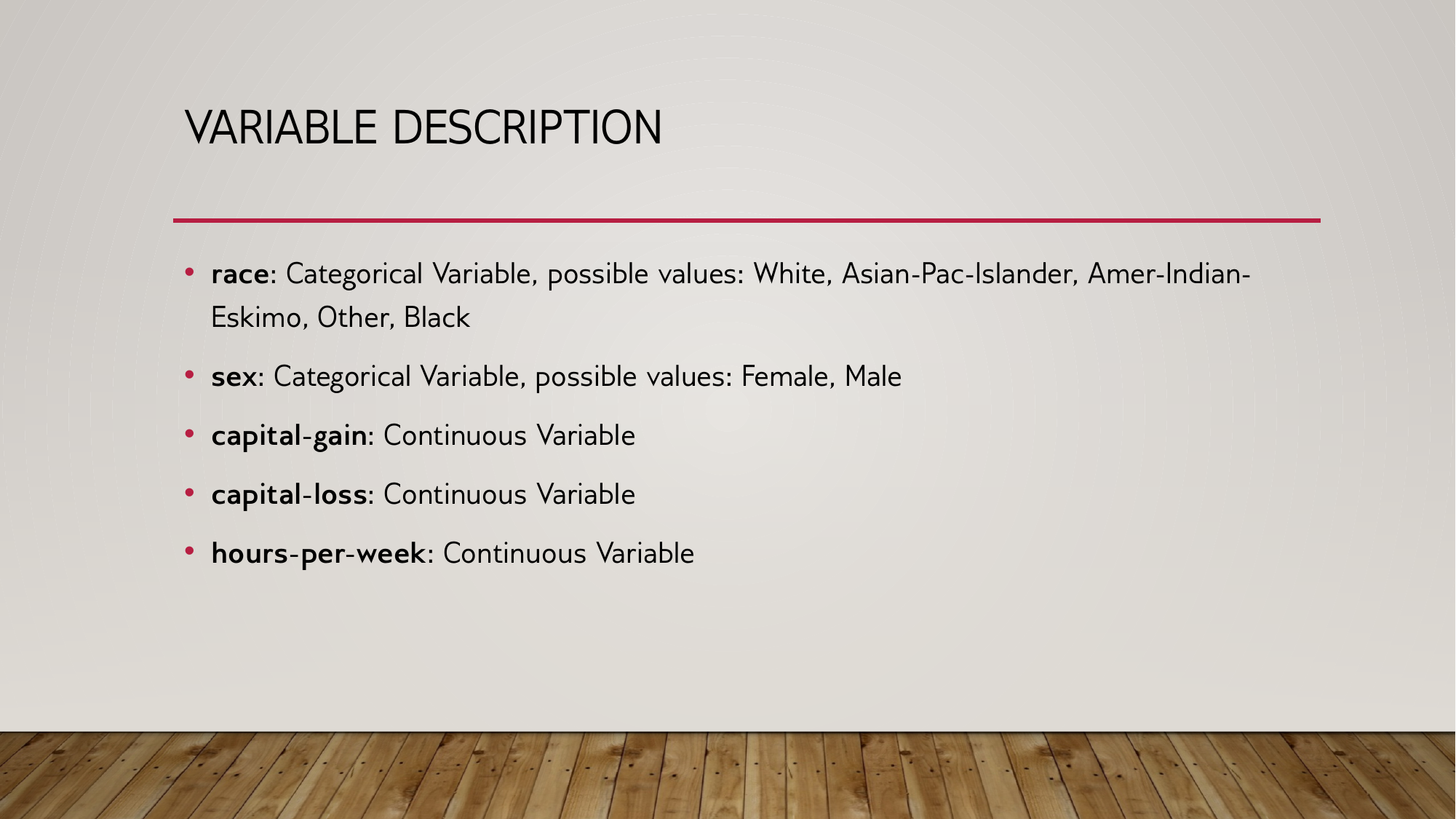

# Variable description
race: Categorical Variable, possible values: White, Asian-Pac-Islander, Amer-Indian-Eskimo, Other, Black
sex: Categorical Variable, possible values: Female, Male
capital-gain: Continuous Variable
capital-loss: Continuous Variable
hours-per-week: Continuous Variable